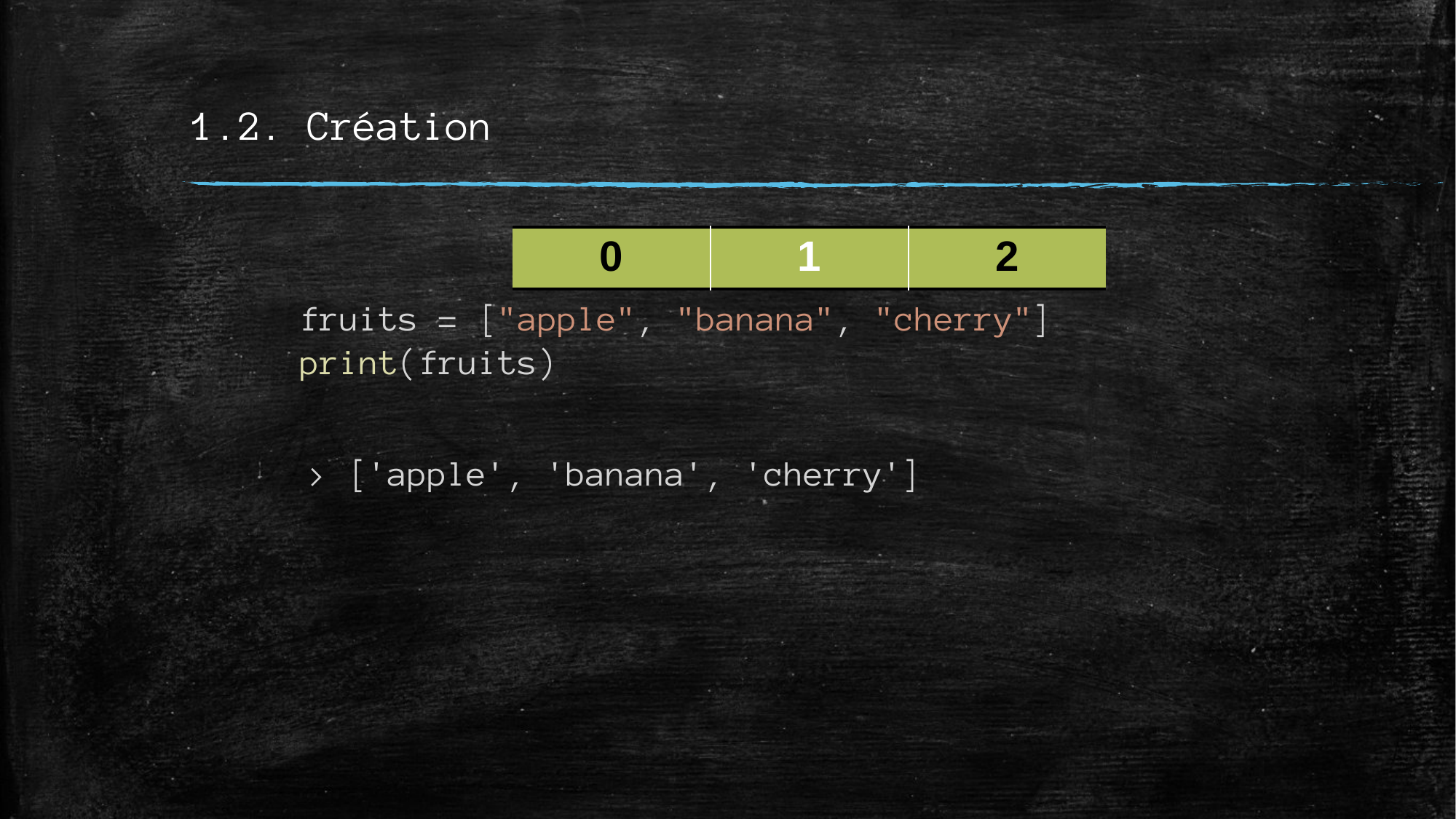

# 1.2. Création
| 0 | 1 | 2 |
| --- | --- | --- |
fruits = ["apple", "banana", "cherry"]
print(fruits)
> ['apple', 'banana', 'cherry']